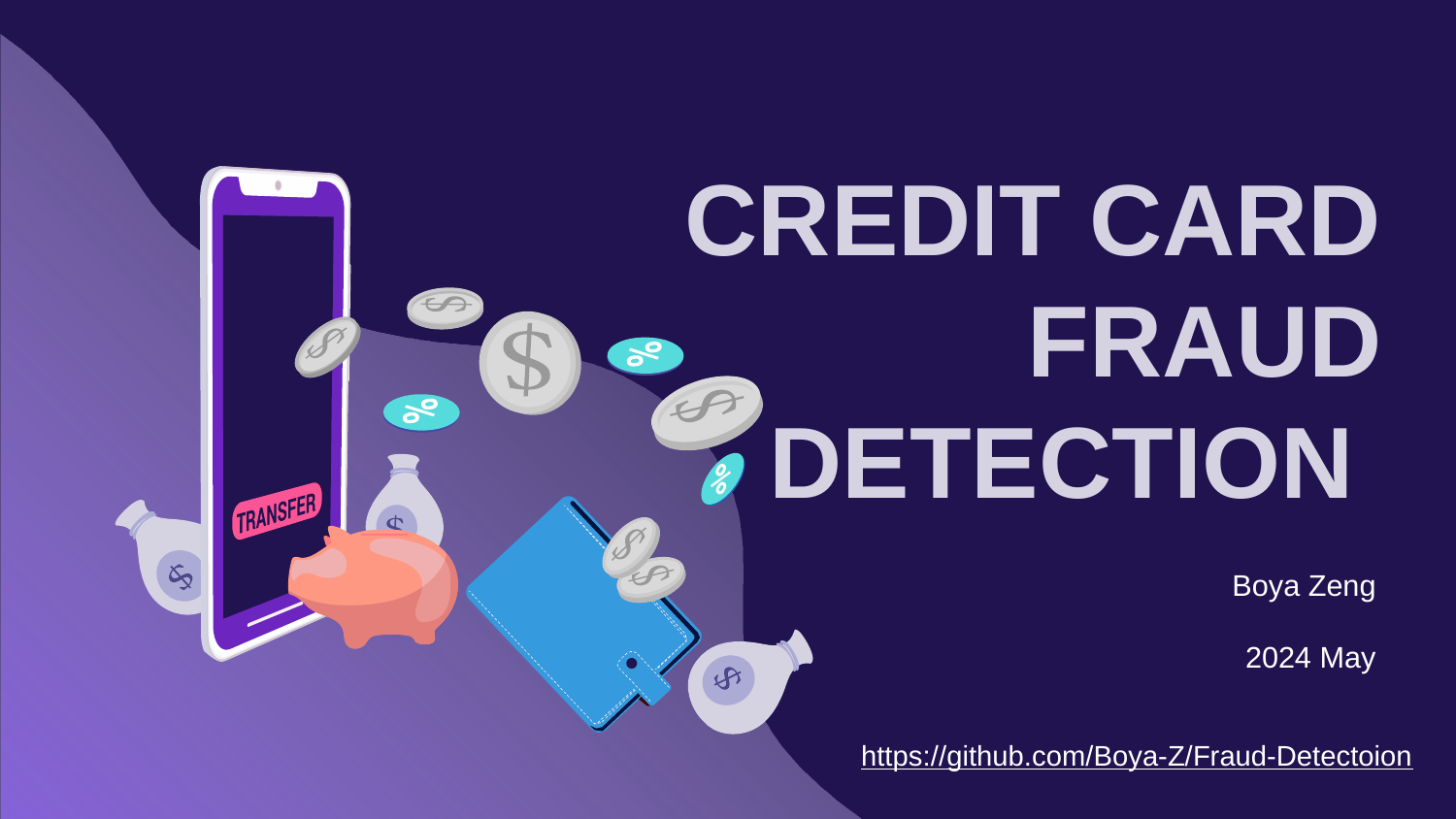

# CREDIT CARD FRAUD DETECTION

Boya Zeng

2024 May
https://github.com/Boya-Z/Fraud-Detectoion